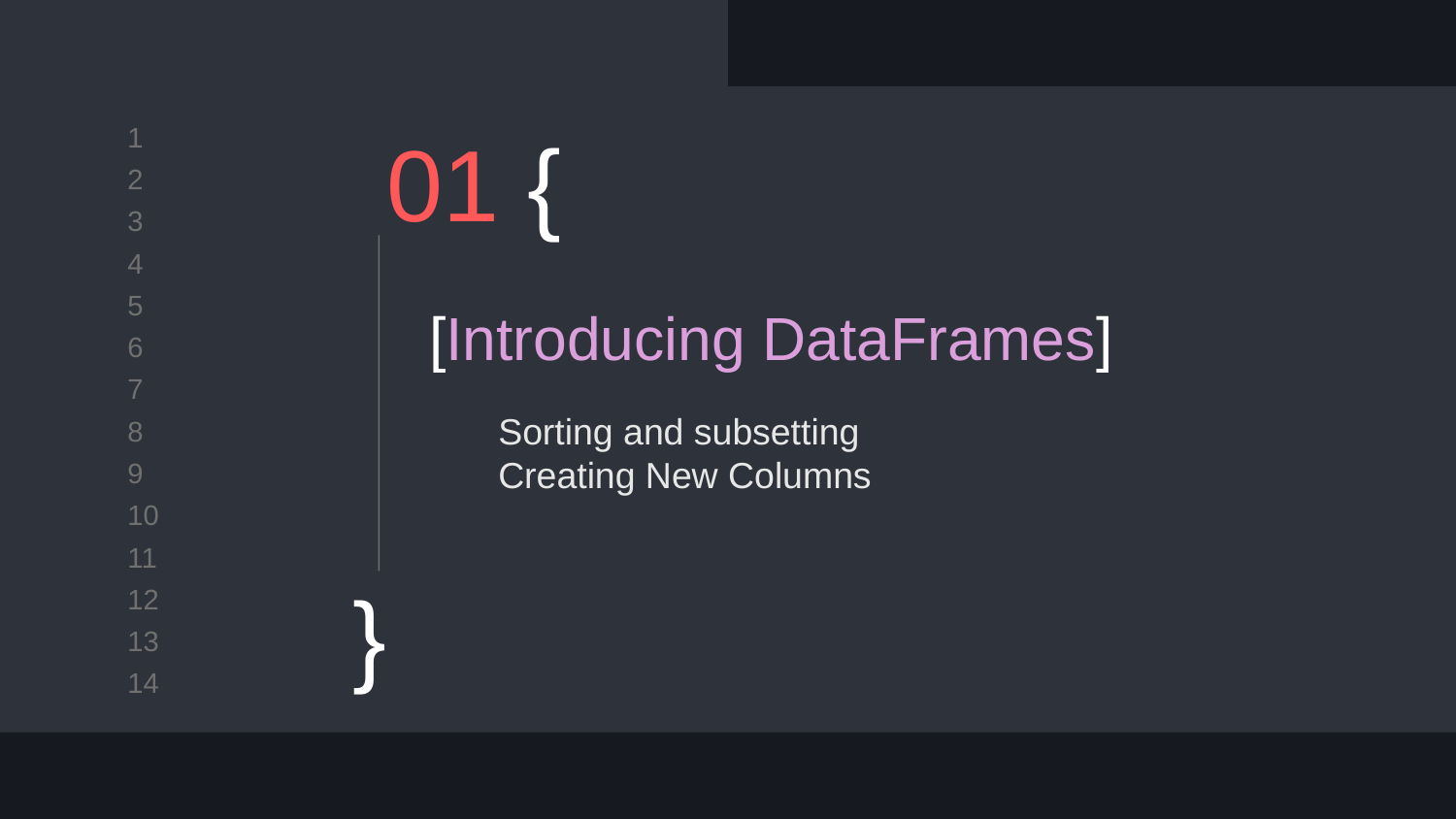

# 01 {
[Introducing DataFrames]
Sorting and subsetting
Creating New Columns
}